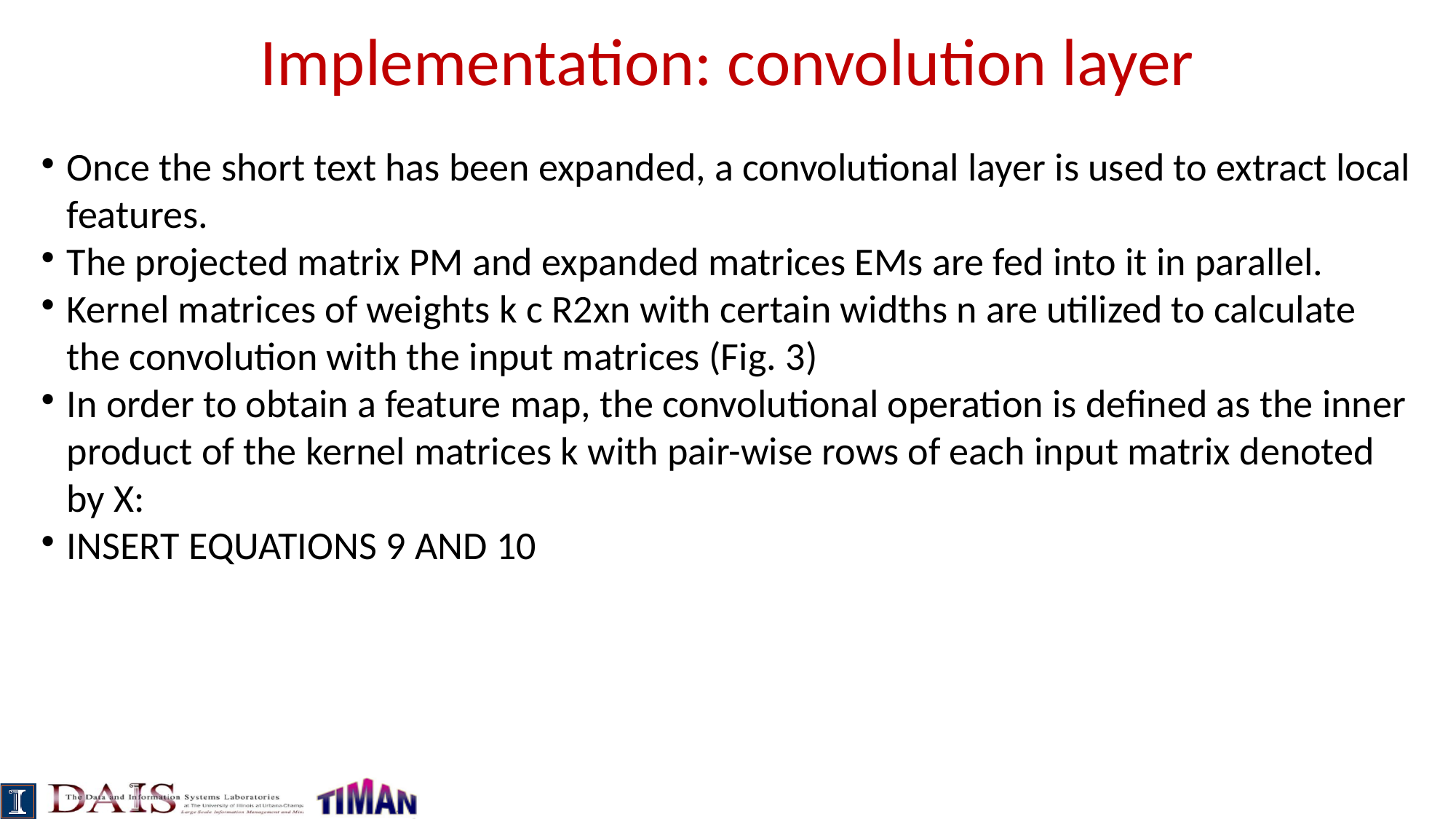

Implementation: convolution layer
Once the short text has been expanded, a convolutional layer is used to extract local features.
The projected matrix PM and expanded matrices EMs are fed into it in parallel.
Kernel matrices of weights k c R2xn with certain widths n are utilized to calculate the convolution with the input matrices (Fig. 3)
In order to obtain a feature map, the convolutional operation is defined as the inner product of the kernel matrices k with pair-wise rows of each input matrix denoted by X:
INSERT EQUATIONS 9 AND 10